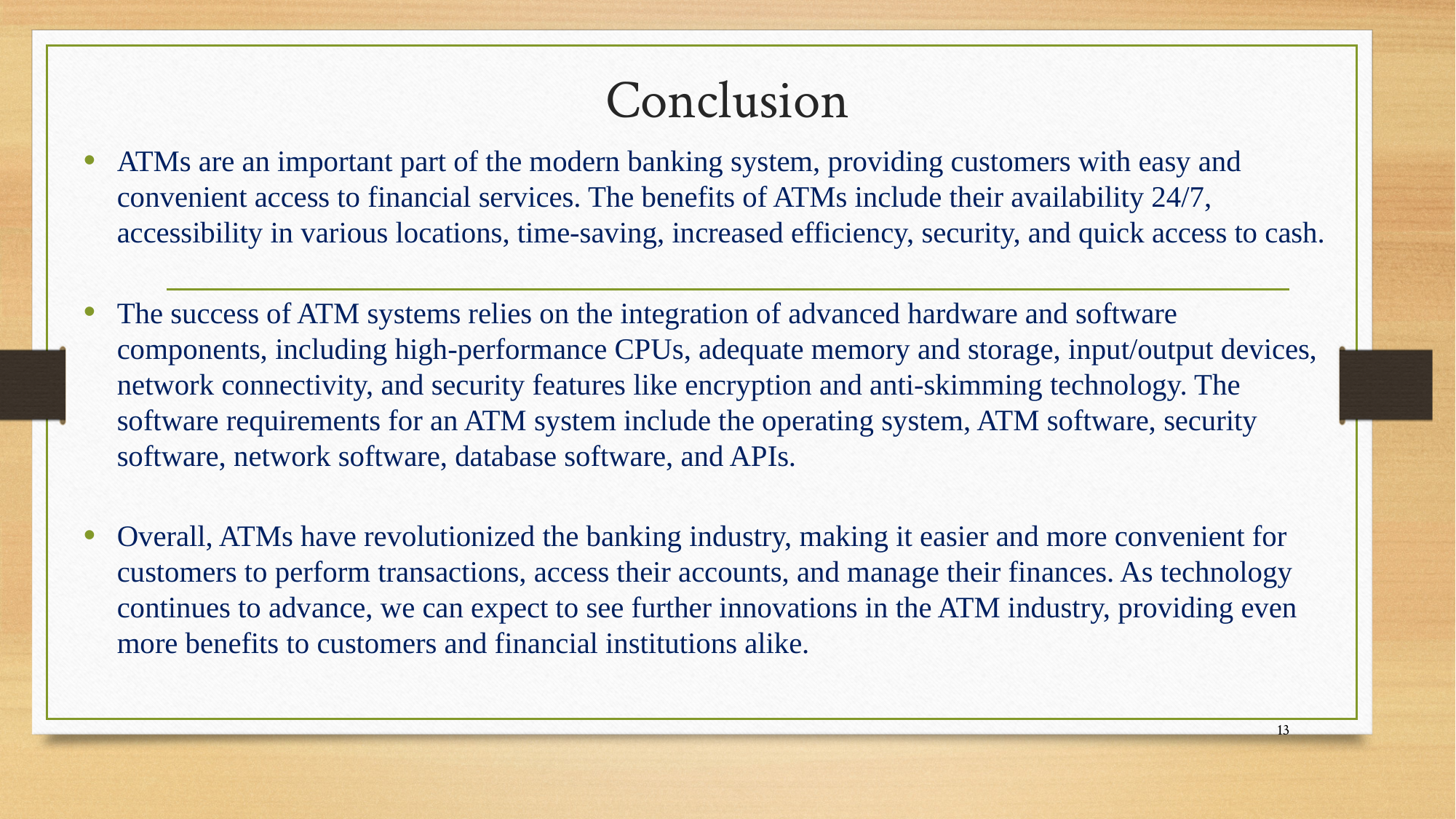

# Conclusion
ATMs are an important part of the modern banking system, providing customers with easy and convenient access to financial services. The benefits of ATMs include their availability 24/7, accessibility in various locations, time-saving, increased efficiency, security, and quick access to cash.
The success of ATM systems relies on the integration of advanced hardware and software components, including high-performance CPUs, adequate memory and storage, input/output devices, network connectivity, and security features like encryption and anti-skimming technology. The software requirements for an ATM system include the operating system, ATM software, security software, network software, database software, and APIs.
Overall, ATMs have revolutionized the banking industry, making it easier and more convenient for customers to perform transactions, access their accounts, and manage their finances. As technology continues to advance, we can expect to see further innovations in the ATM industry, providing even more benefits to customers and financial institutions alike.

13